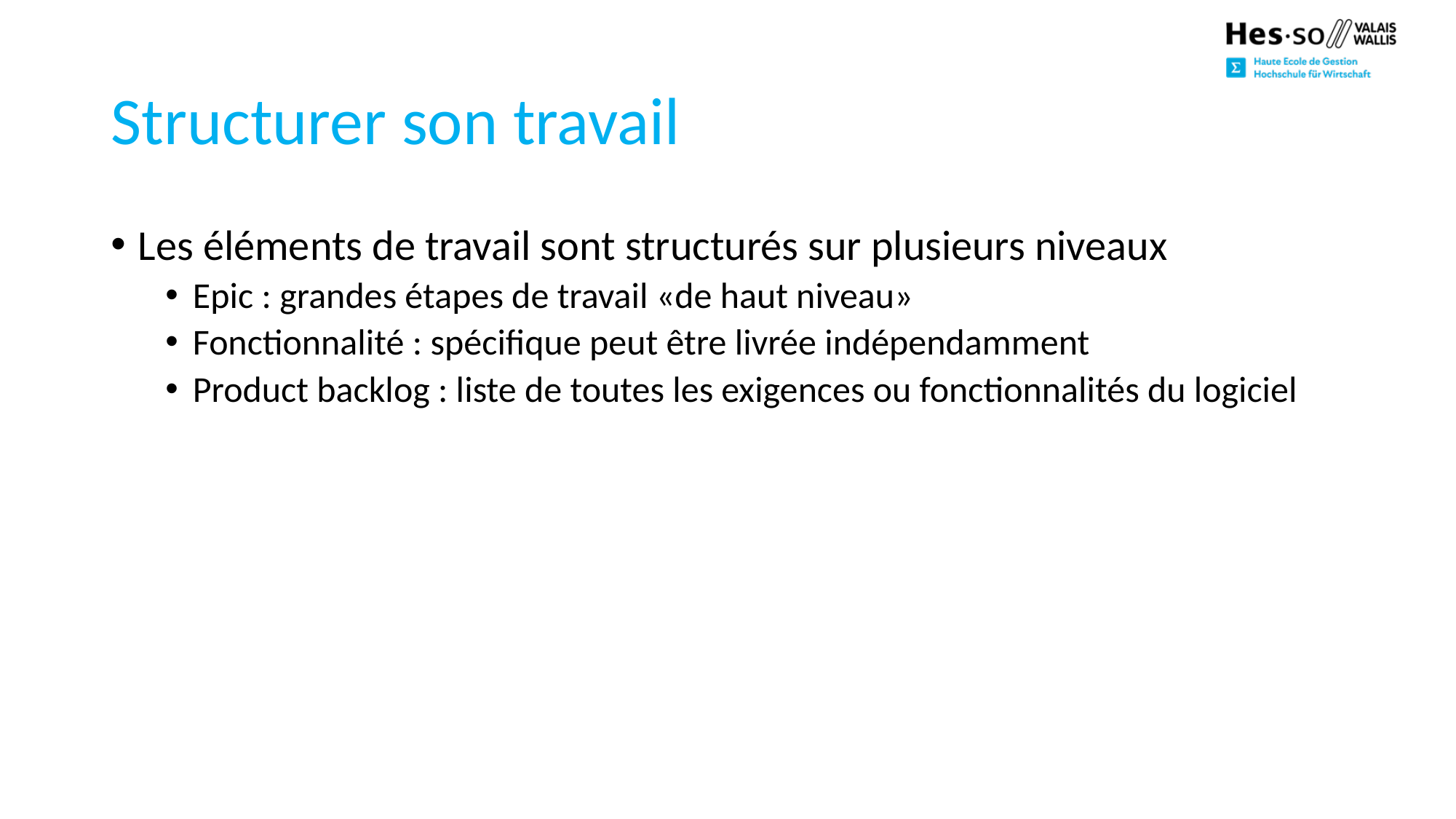

# Structurer son travail
Les éléments de travail sont structurés sur plusieurs niveaux
Epic : grandes étapes de travail «de haut niveau»
Fonctionnalité : spécifique peut être livrée indépendamment
Product backlog : liste de toutes les exigences ou fonctionnalités du logiciel